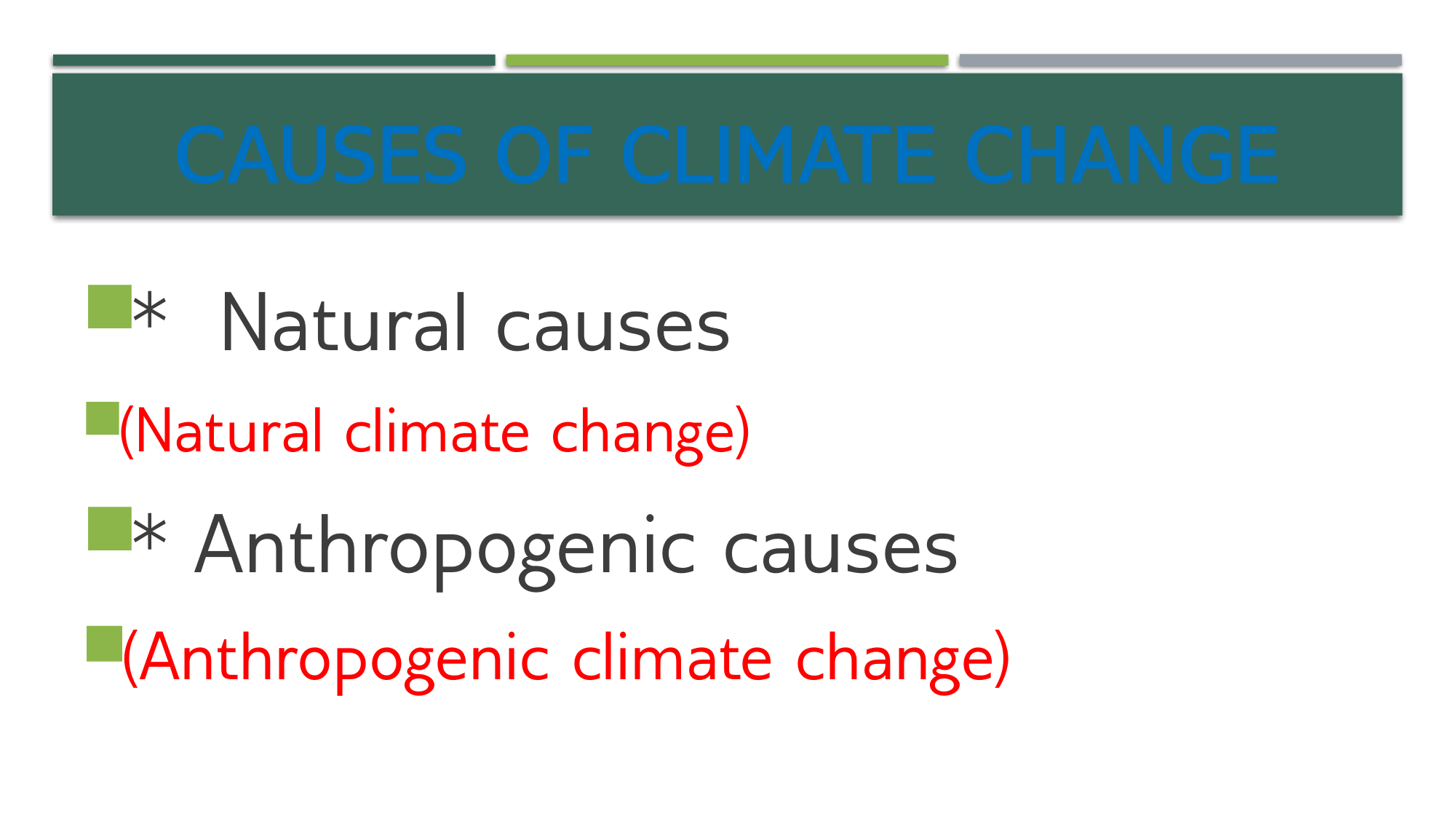

# Causes of Climate Change
*  Natural causes
(Natural climate change)
* Anthropogenic causes
(Anthropogenic climate change)